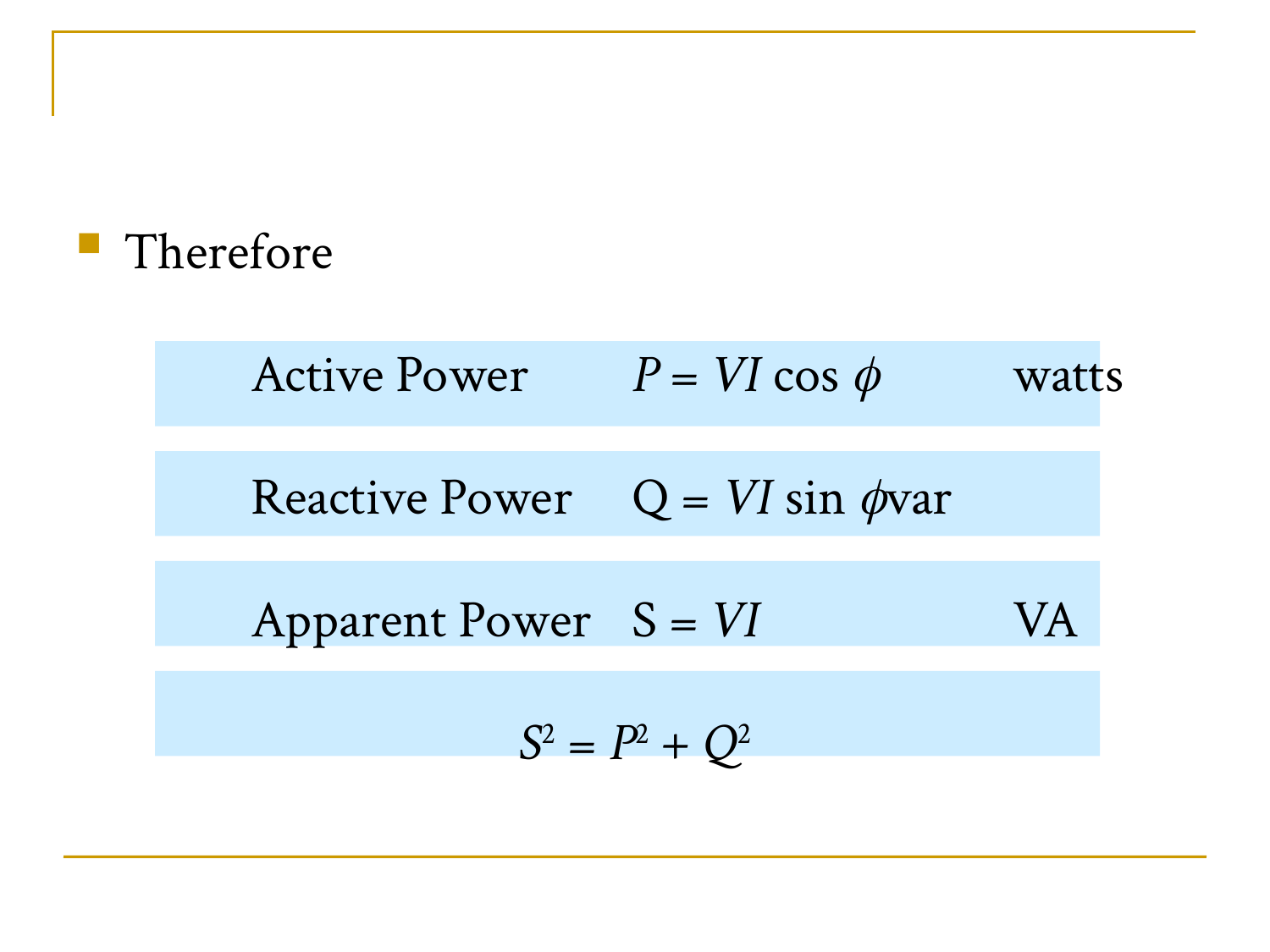

Therefore

		Active Power	P = VI cos φ 	watts

		Reactive Power	Q = VI sin φ	var

		Apparent Power	S = VI		VA

S2 = P2 + Q2